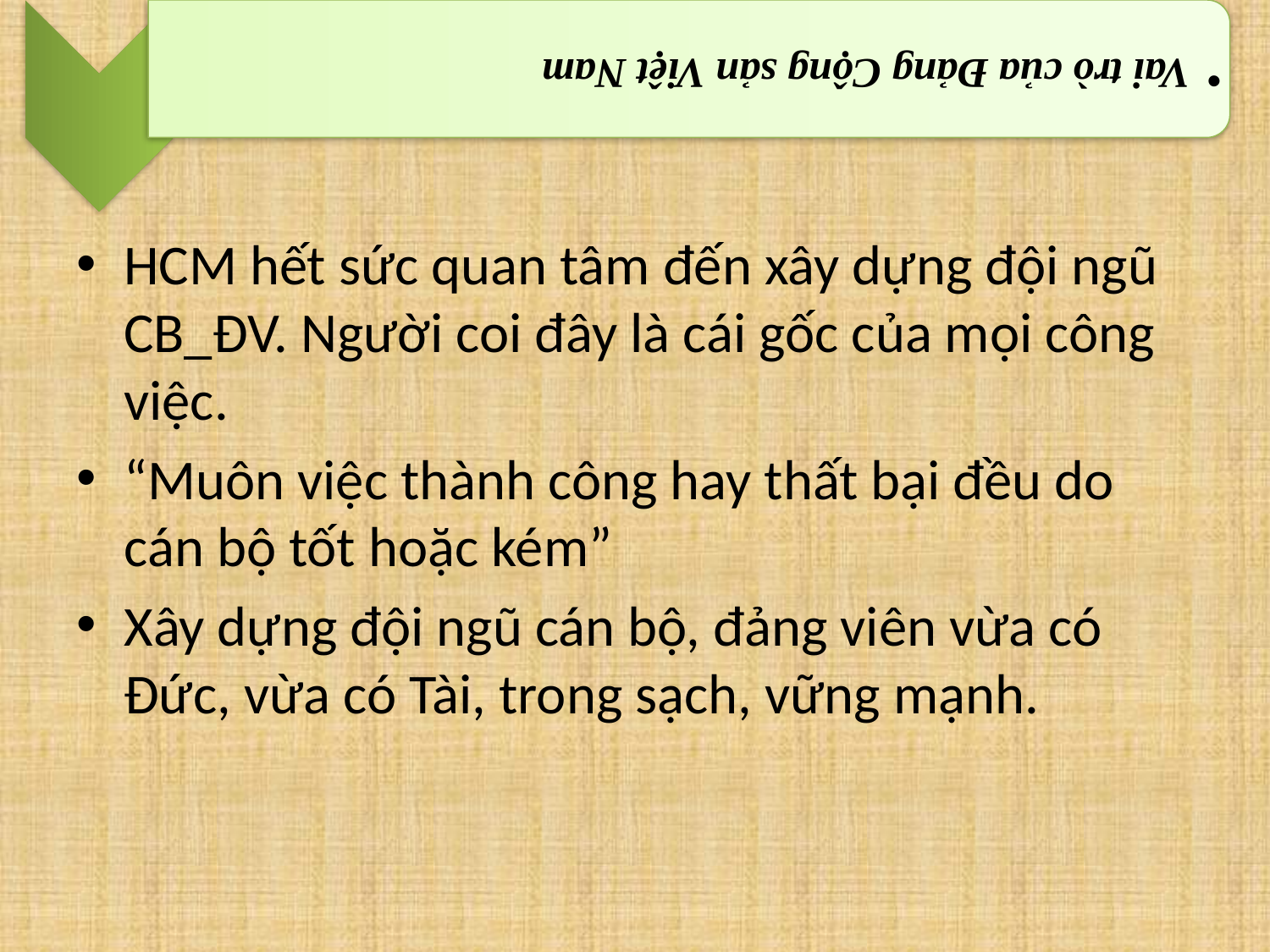

Vai trò của Đảng Cộng sản Việt Nam
#
HCM hết sức quan tâm đến xây dựng đội ngũ CB_ĐV. Người coi đây là cái gốc của mọi công việc.
“Muôn việc thành công hay thất bại đều do cán bộ tốt hoặc kém”
Xây dựng đội ngũ cán bộ, đảng viên vừa có Đức, vừa có Tài, trong sạch, vững mạnh.